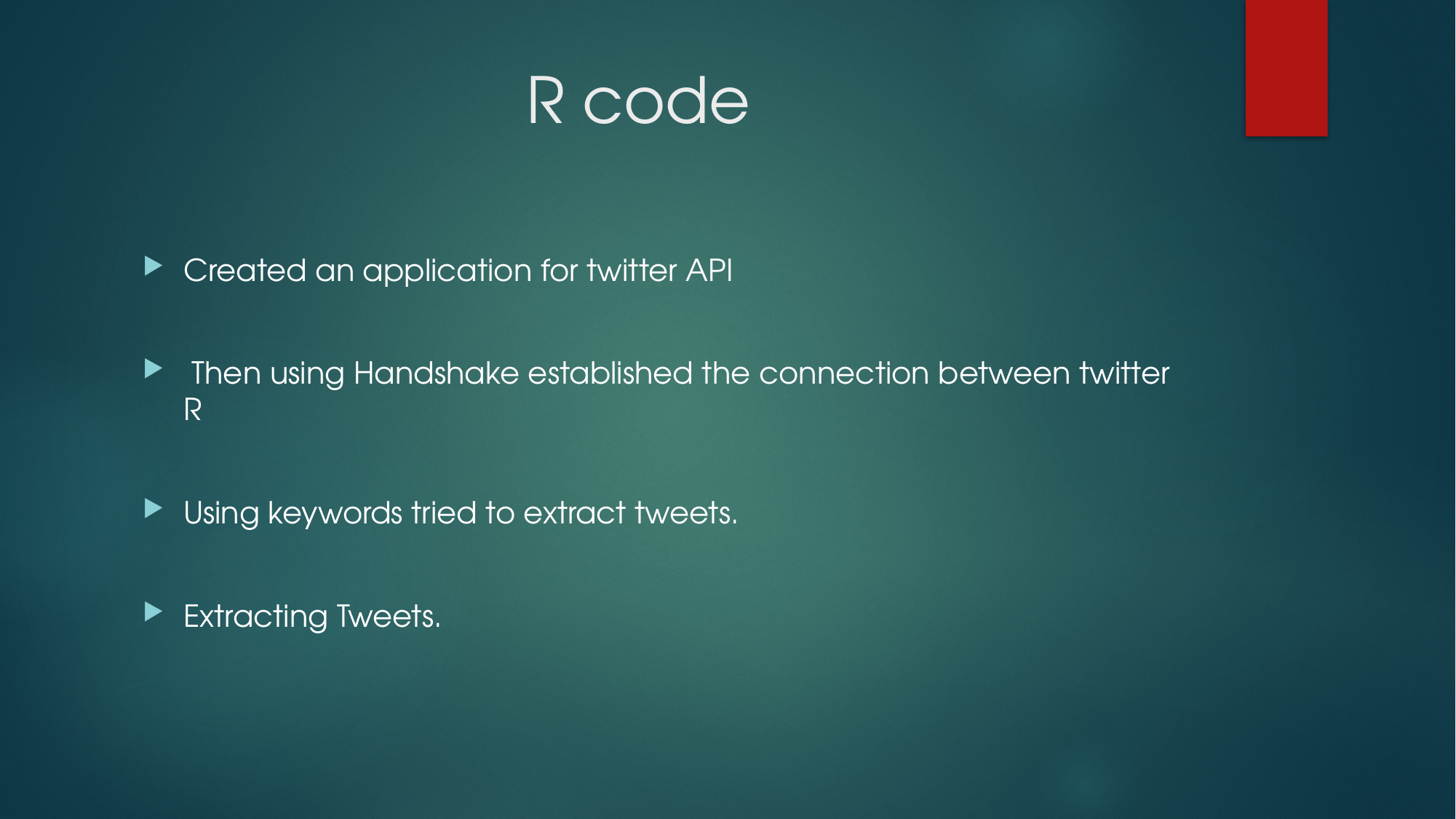

# R code
Created an application for twitter API

 Then using Handshake established the connection between twitter R

Using keywords tried to extract tweets.

Extracting Tweets.